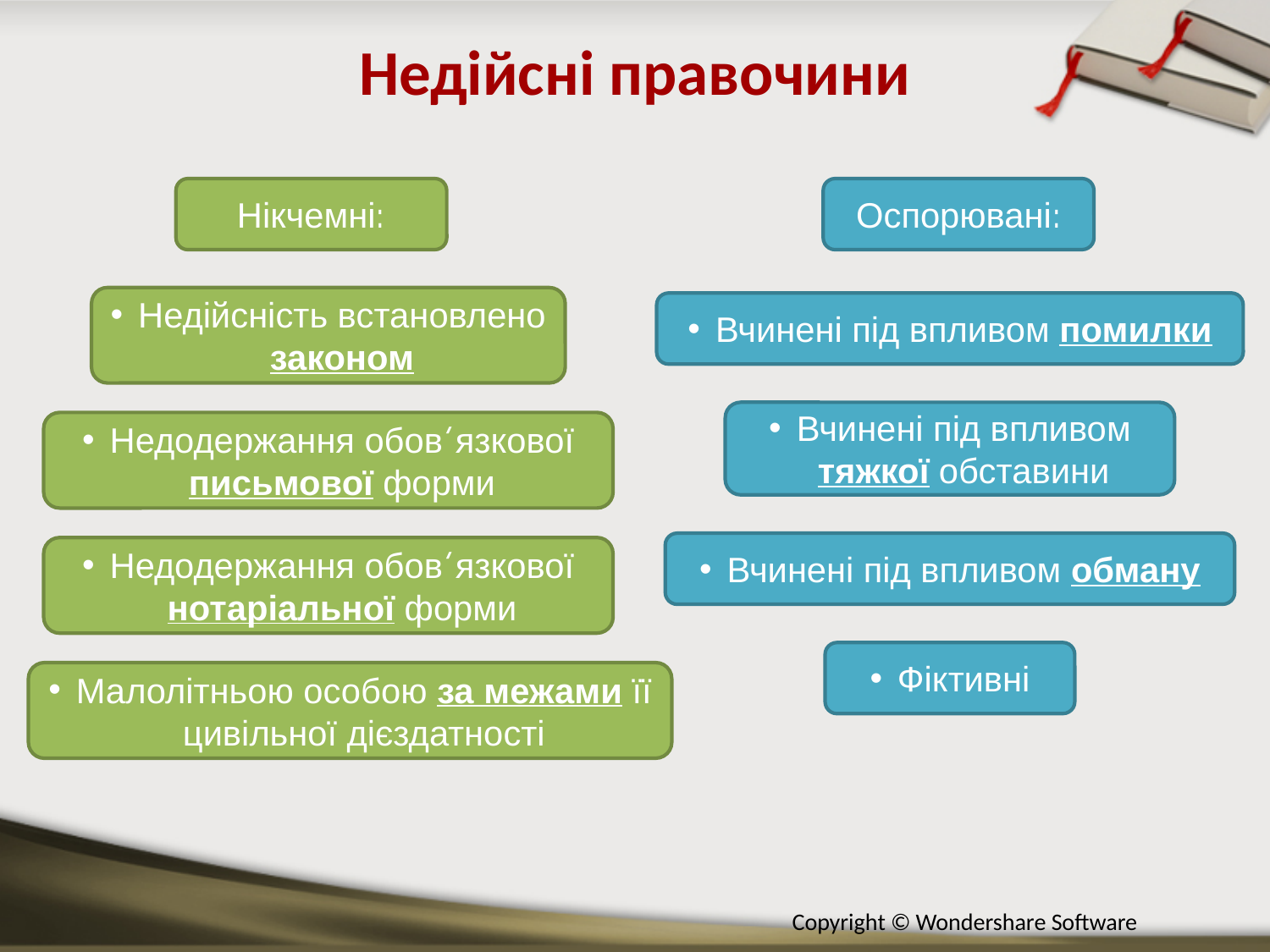

Недійсні правочини
Нікчемні:
Оспорювані:
Недійсність встановлено законом
Вчинені під впливом помилки
Вчинені під впливом тяжкої обставини
Недодержання обов’язкової письмової форми
Вчинені під впливом обману
Недодержання обов’язкової нотаріальної форми
Фіктивні
Малолітньою особою за межами її цивільної дієздатності